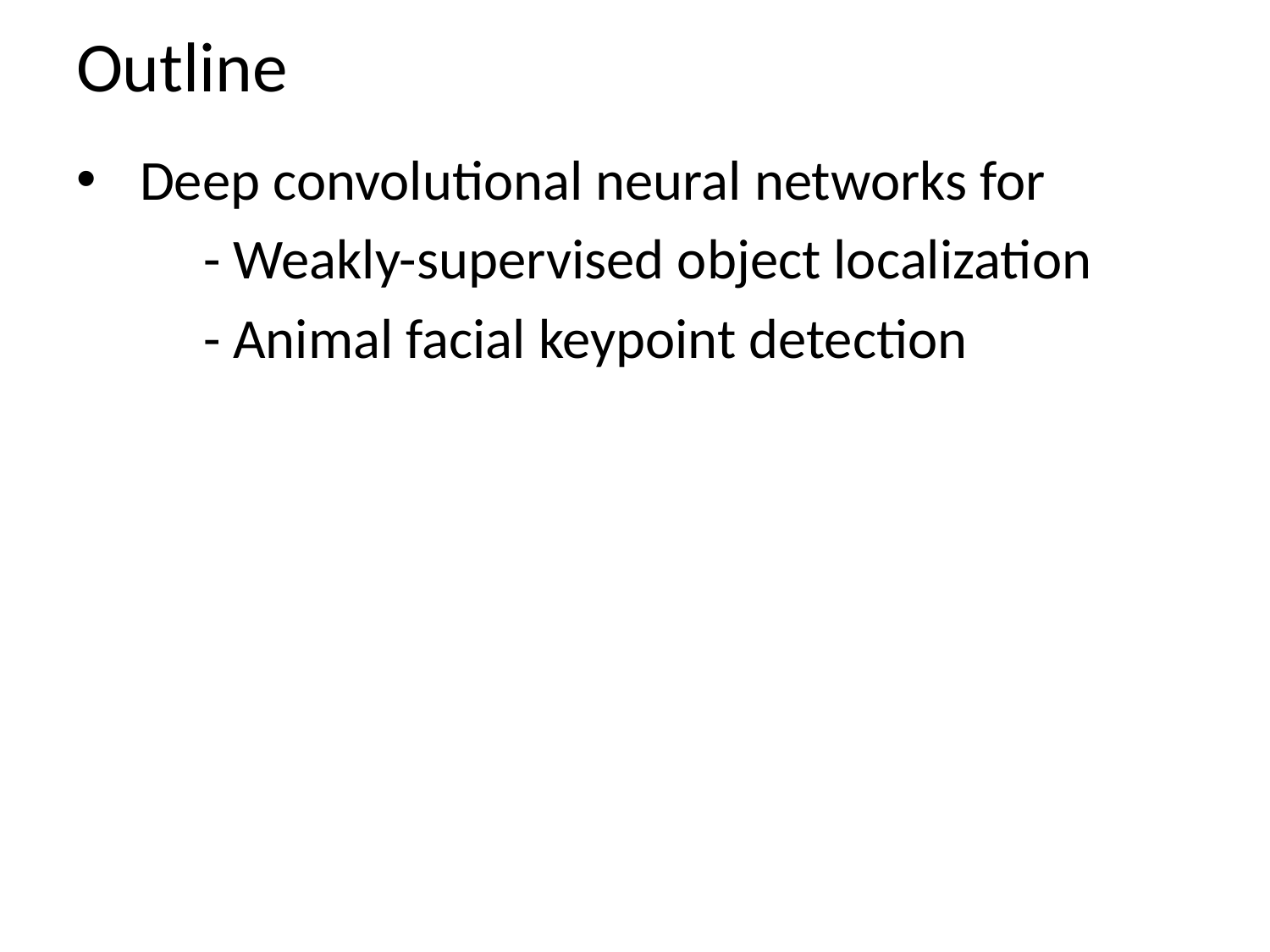

# Outline
Deep convolutional neural networks for
	- Weakly-supervised object localization
	- Animal facial keypoint detection